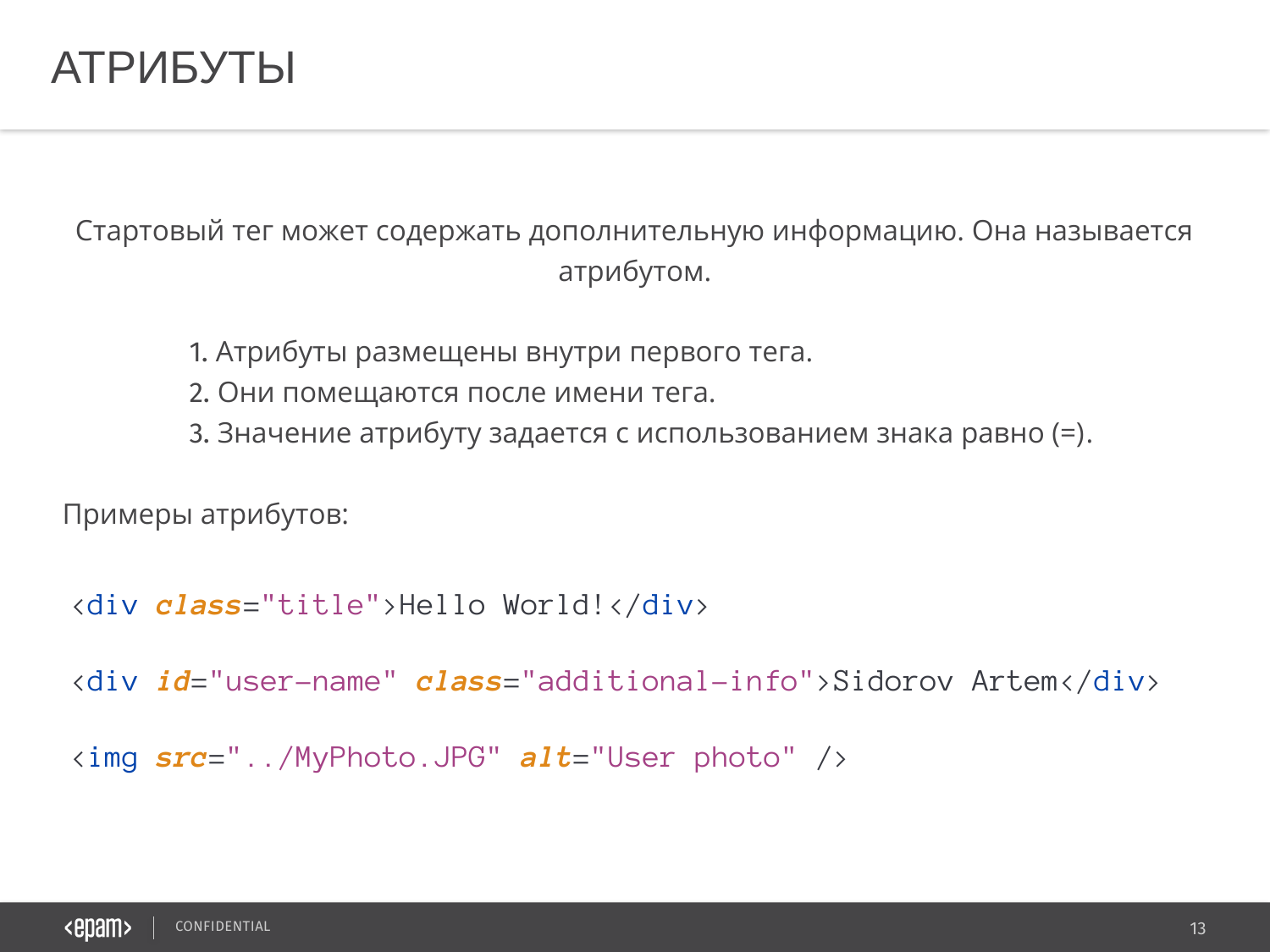

АТРИБУТЫ
Стартовый тег может содержать дополнительную информацию. Она называется атрибутом.
	1. Атрибуты размещены внутри первого тега.
	2. Они помещаются после имени тега.
	3. Значение атрибуту задается с использованием знака равно (=).

Примеры атрибутов:

<div class="title">Hello World!</div>

<div id="user-name" class="additional-info">Sidorov Artem</div>

<img src="../MyPhoto.JPG" alt="User photo" />